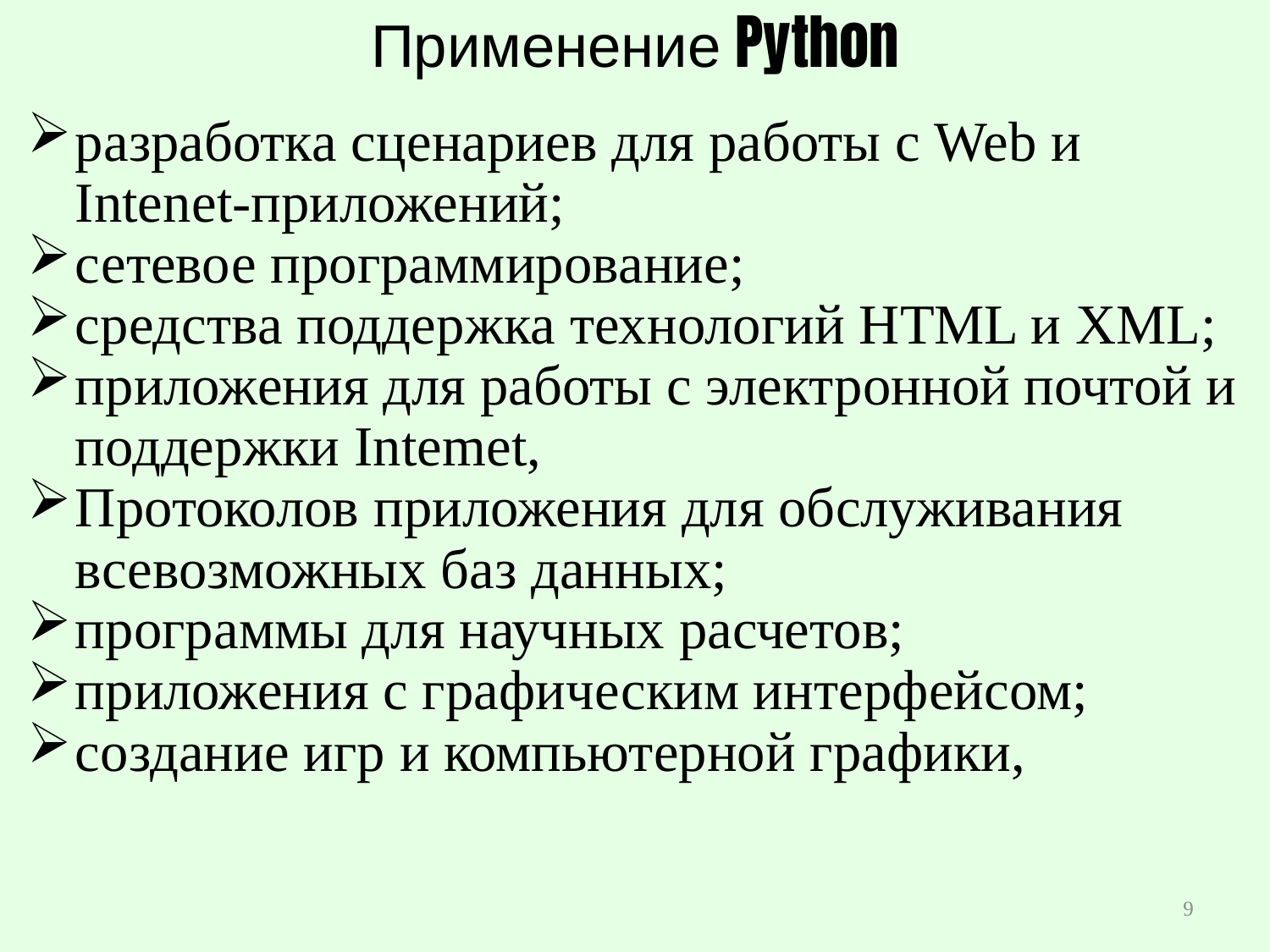

# Применение Python
разработка сценариев для работы с Web и Intеnеt-приложений;
сетевое программирование;
средства поддержка технологий HTML и XML;
приложения для работы с электронной почтой и поддержки Intеmеt,
Протоколов приложения для обслуживания всевозможных баз данных;
программы для научных расчетов;
приложения с графическим интерфейсом;
создание игр и компьютерной графики,
9